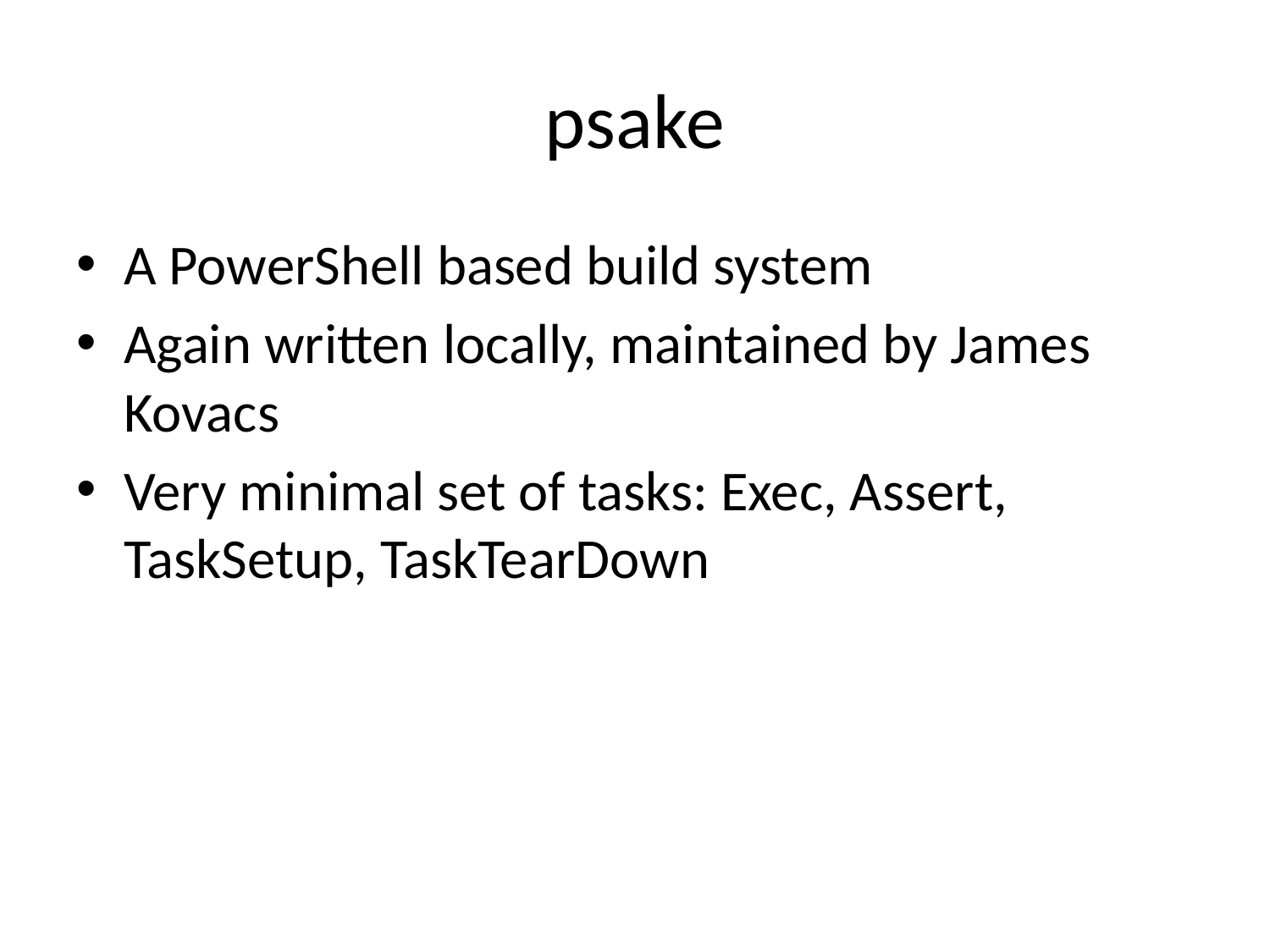

# psake
A PowerShell based build system
Again written locally, maintained by James Kovacs
Very minimal set of tasks: Exec, Assert, TaskSetup, TaskTearDown